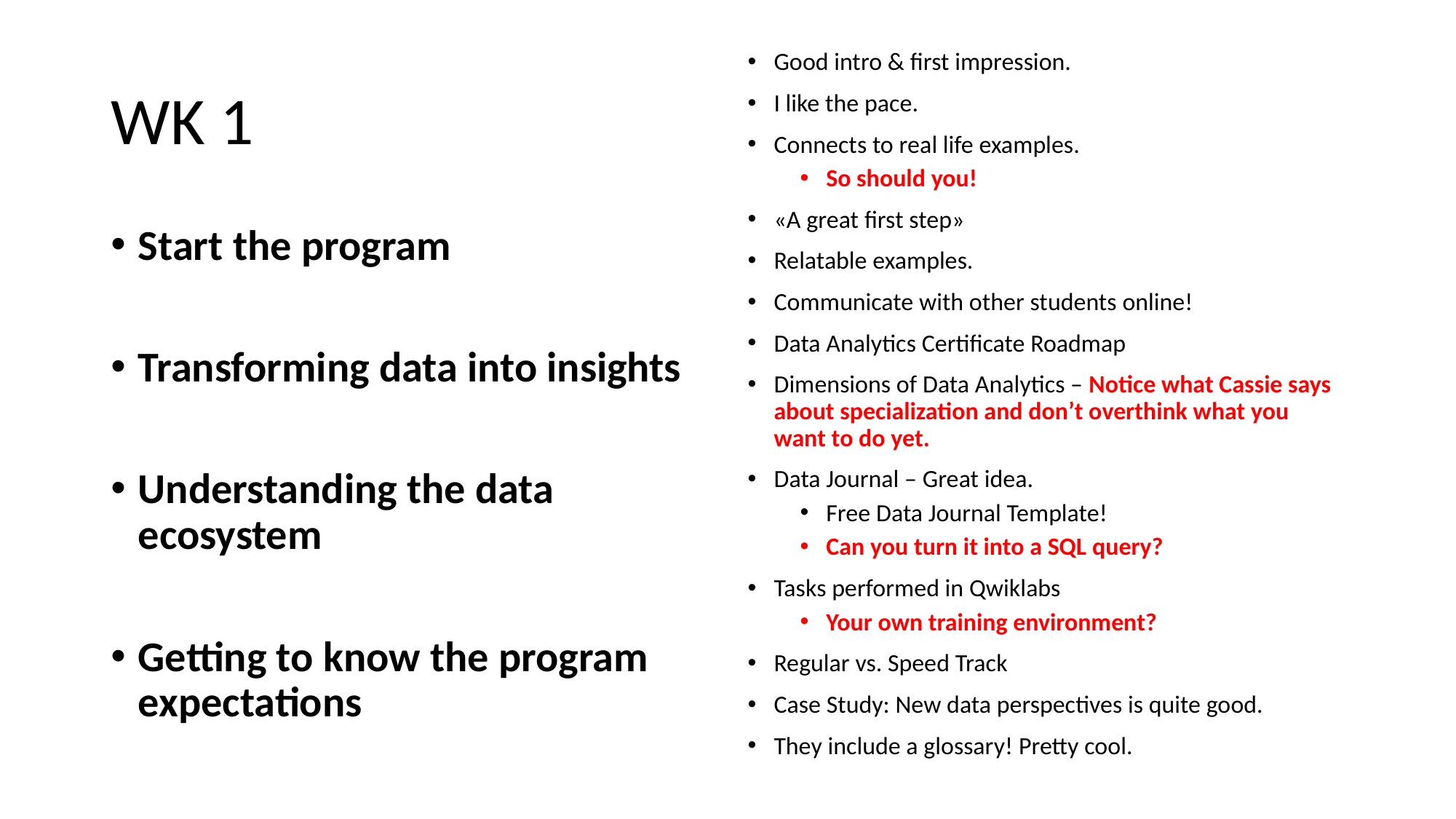

# WK 1
Good intro & first impression.
I like the pace.
Connects to real life examples.
So should you!
«A great first step»
Relatable examples.
Communicate with other students online!
Data Analytics Certificate Roadmap
Dimensions of Data Analytics – Notice what Cassie says about specialization and don’t overthink what you want to do yet.
Data Journal – Great idea.
Free Data Journal Template!
Can you turn it into a SQL query?
Tasks performed in Qwiklabs
Your own training environment?
Regular vs. Speed Track
Case Study: New data perspectives is quite good.
They include a glossary! Pretty cool.

Start the program

Transforming data into insights

Understanding the data ecosystem

Getting to know the program expectations